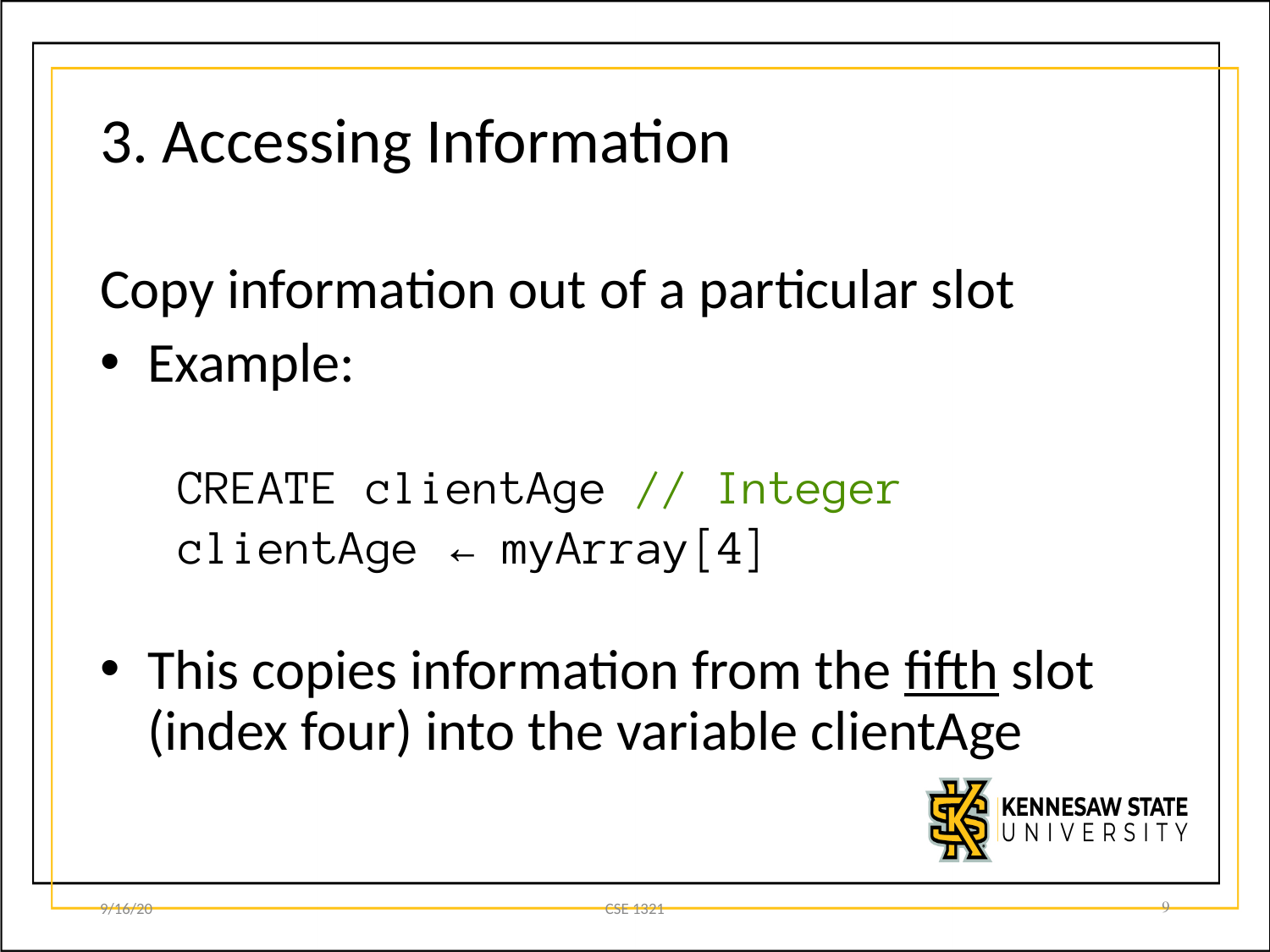

# 3. Accessing Information
Copy information out of a particular slot
Example:
CREATE clientAge // Integer
clientAge ← myArray[4]
This copies information from the fifth slot (index four) into the variable clientAge

9/16/20
CSE 1321
9